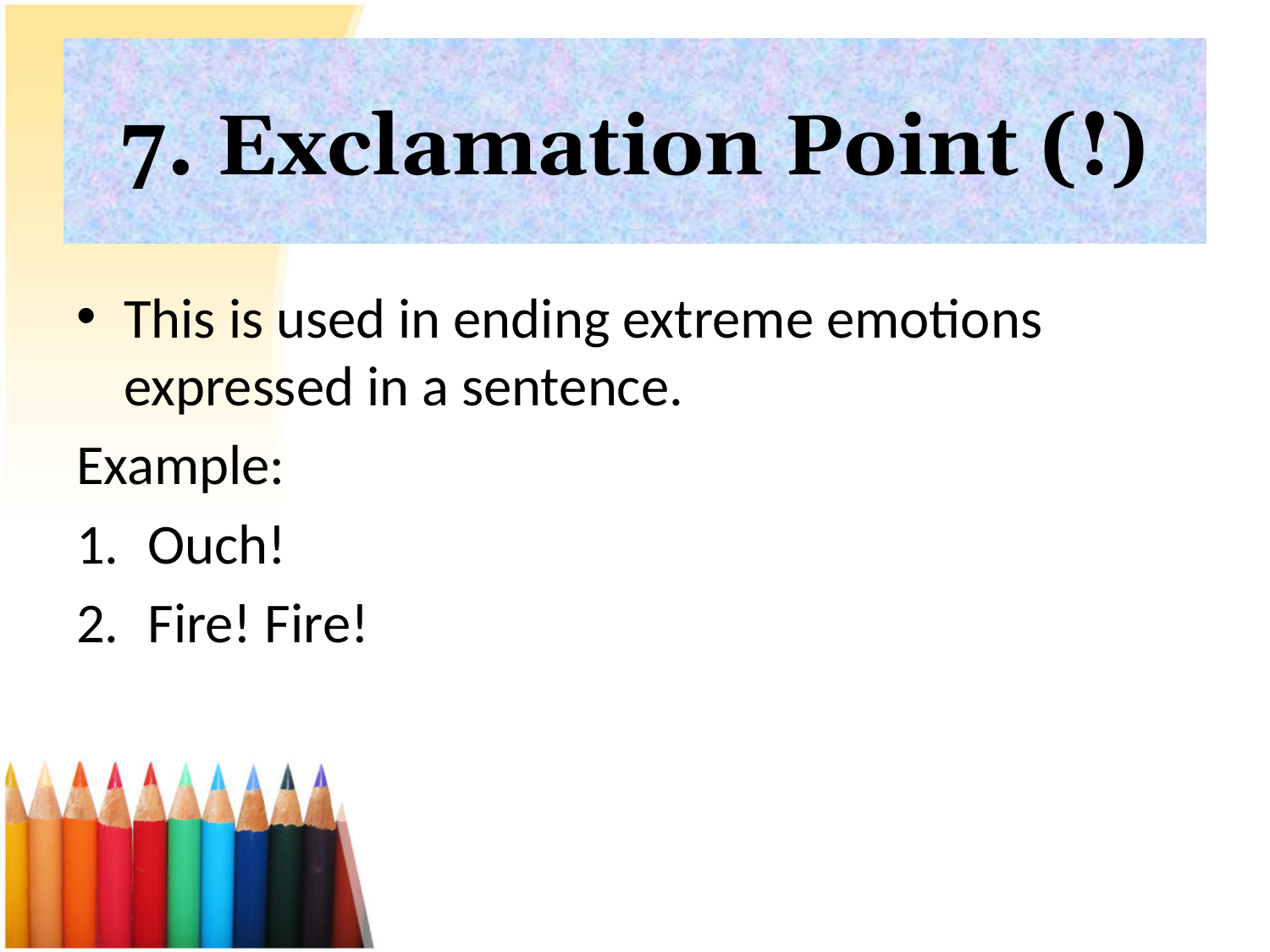

# 7. Exclamation Point (!)
This is used in ending extreme emotions expressed in a sentence.
Example:
Ouch!
Fire! Fire!